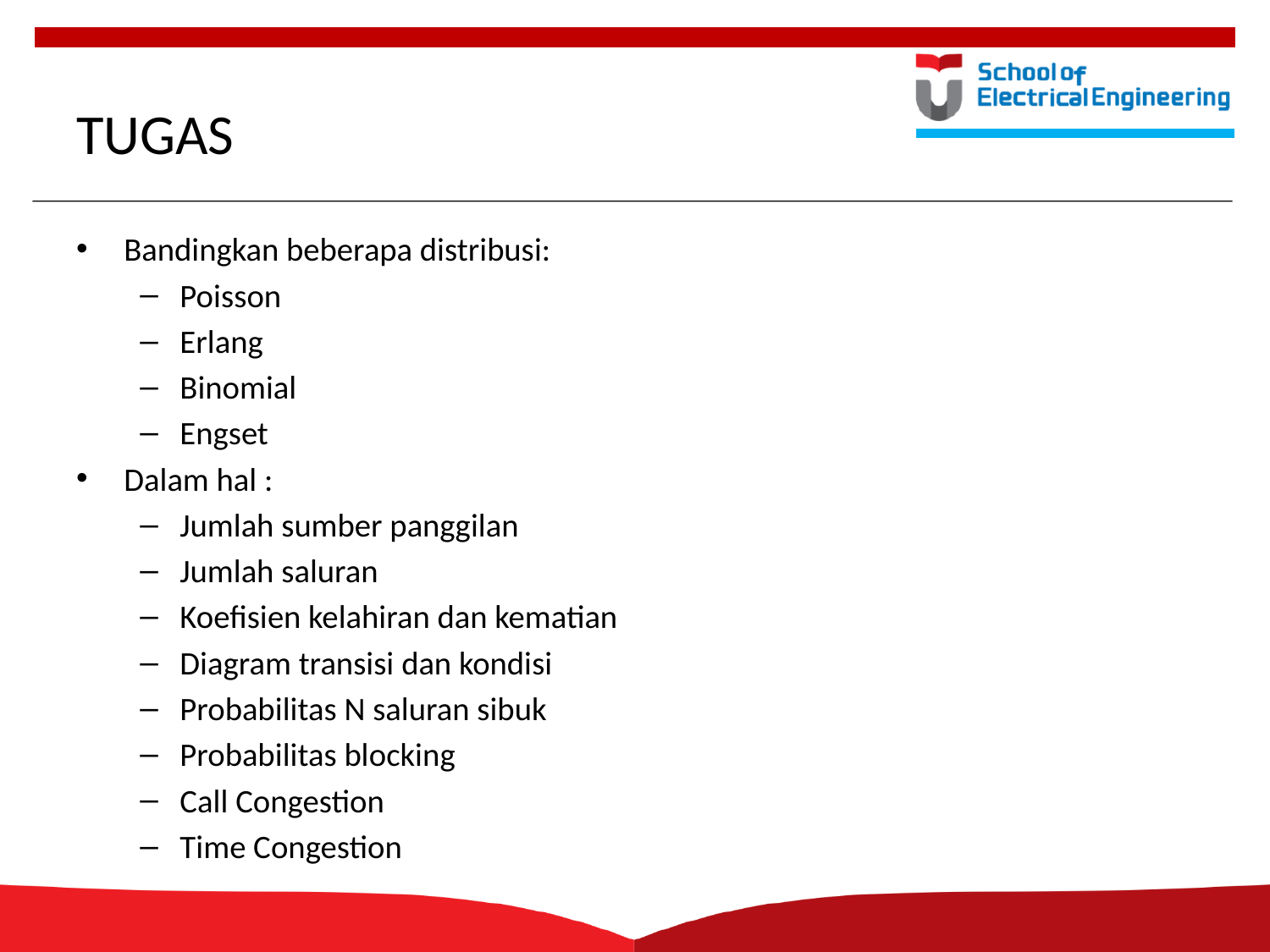

# TUGAS
Bandingkan beberapa distribusi:
Poisson
Erlang
Binomial
Engset
Dalam hal :
Jumlah sumber panggilan
Jumlah saluran
Koefisien kelahiran dan kematian
Diagram transisi dan kondisi
Probabilitas N saluran sibuk
Probabilitas blocking
Call Congestion
Time Congestion